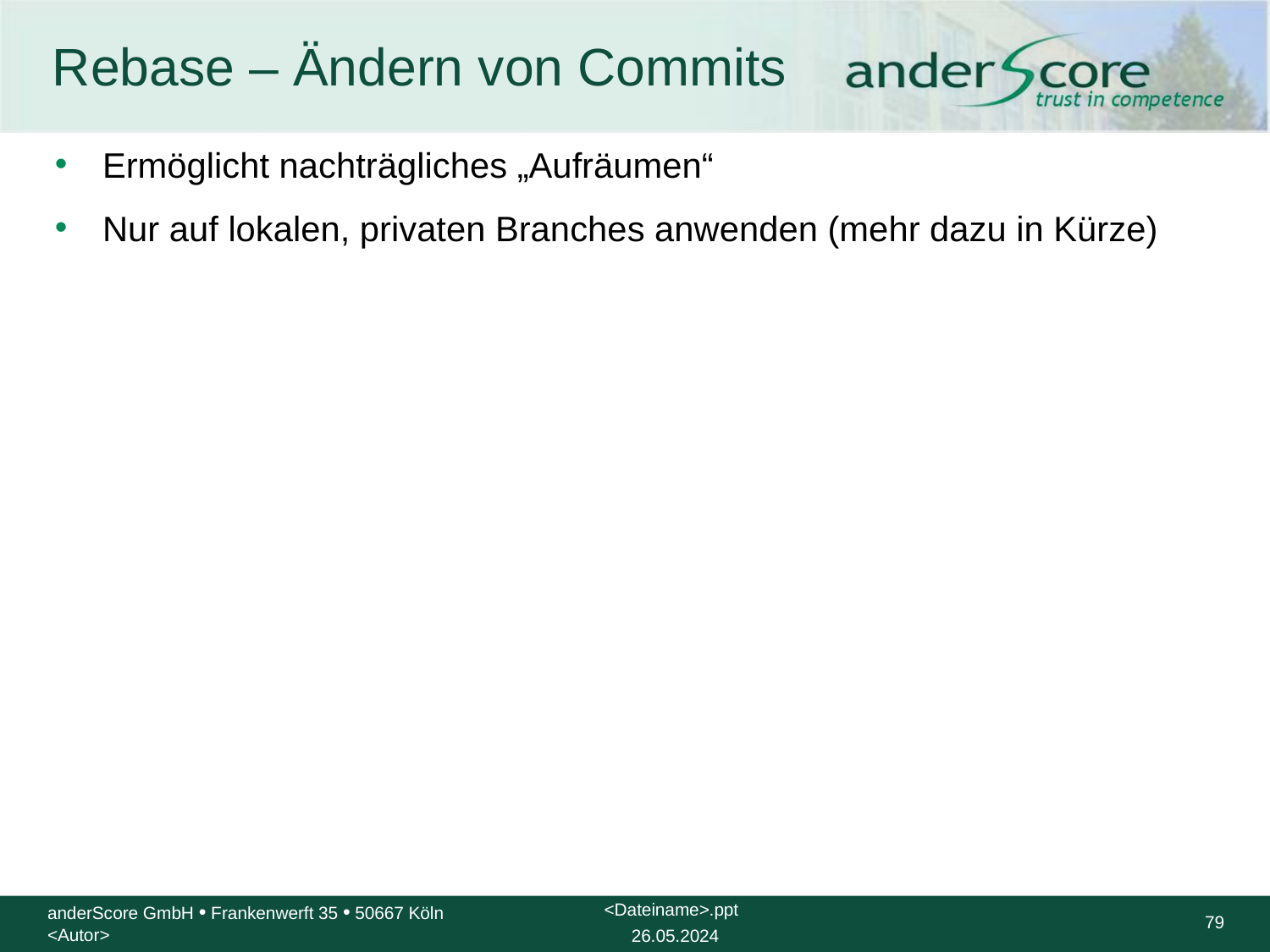

# Rebase – Ändern von Commits
Ermöglicht nachträgliches „Aufräumen“
Nur auf lokalen, privaten Branches anwenden (mehr dazu in Kürze)